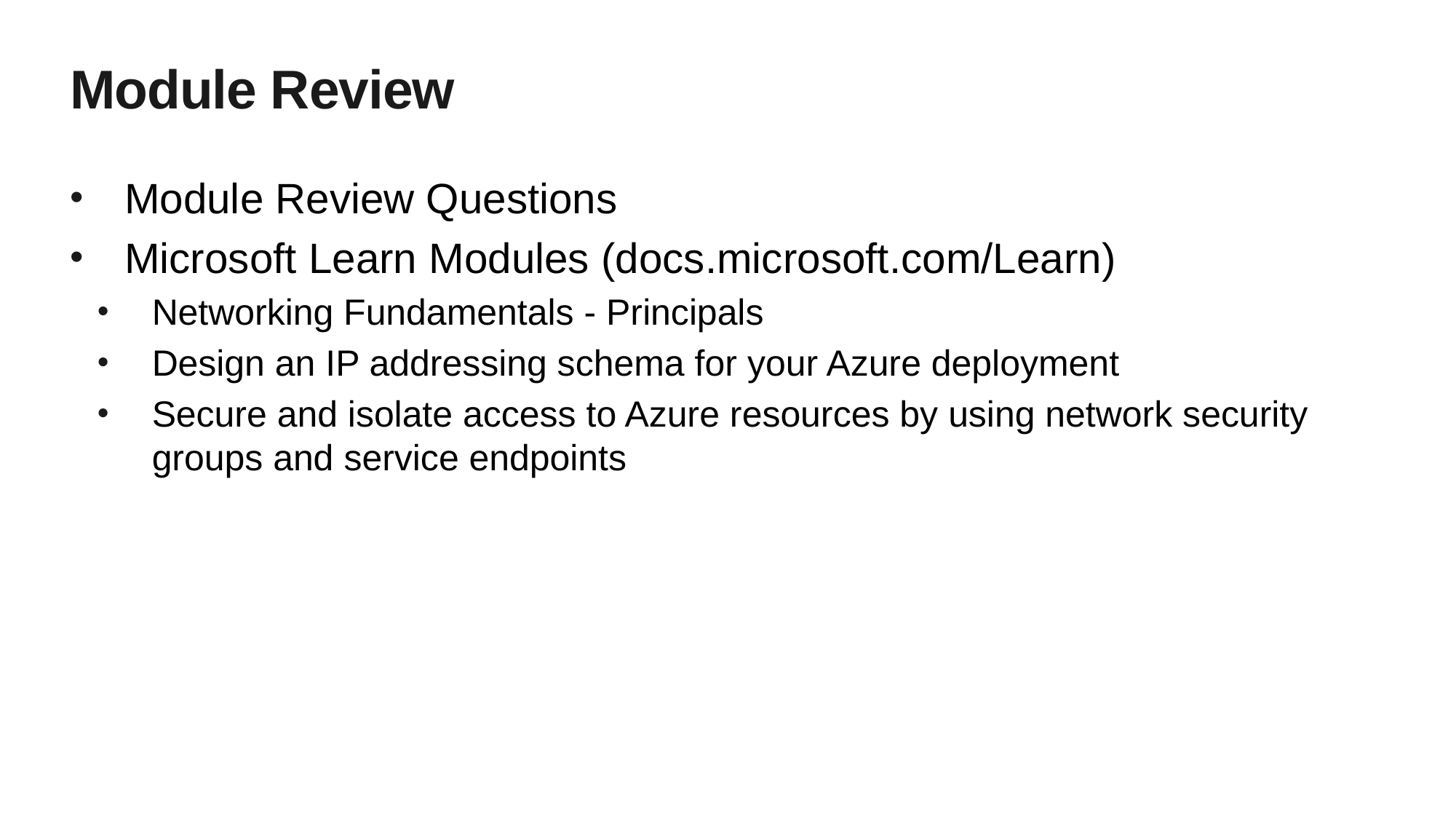

# Module Review
Module Review Questions
Microsoft Learn Modules (docs.microsoft.com/Learn)
Networking Fundamentals - Principals
Design an IP addressing schema for your Azure deployment
Secure and isolate access to Azure resources by using network security groups and service endpoints